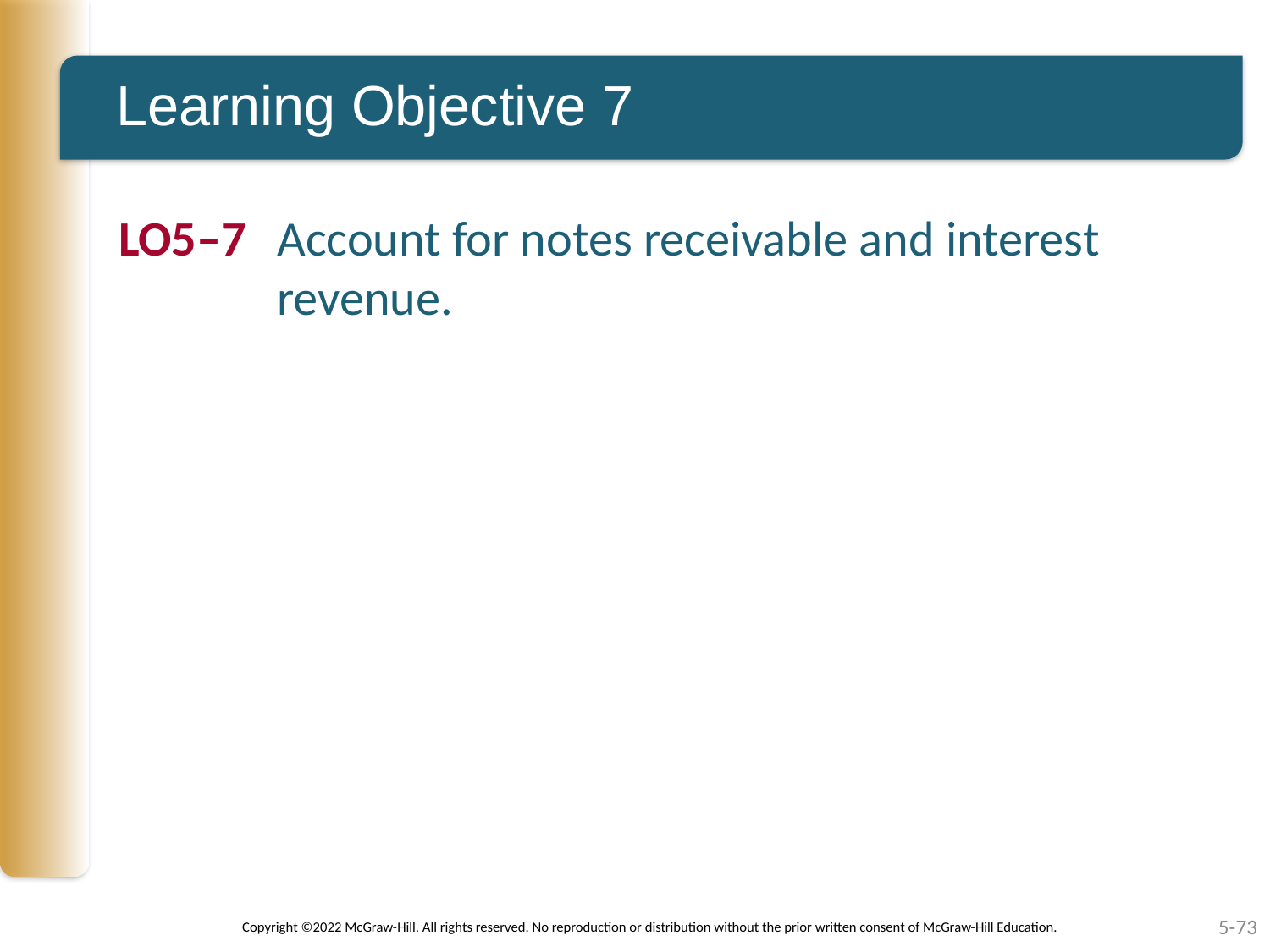

# Learning Objective 7
LO5–7	Account for notes receivable and interest revenue.
5-73
Copyright ©2022 McGraw-Hill. All rights reserved. No reproduction or distribution without the prior written consent of McGraw-Hill Education.